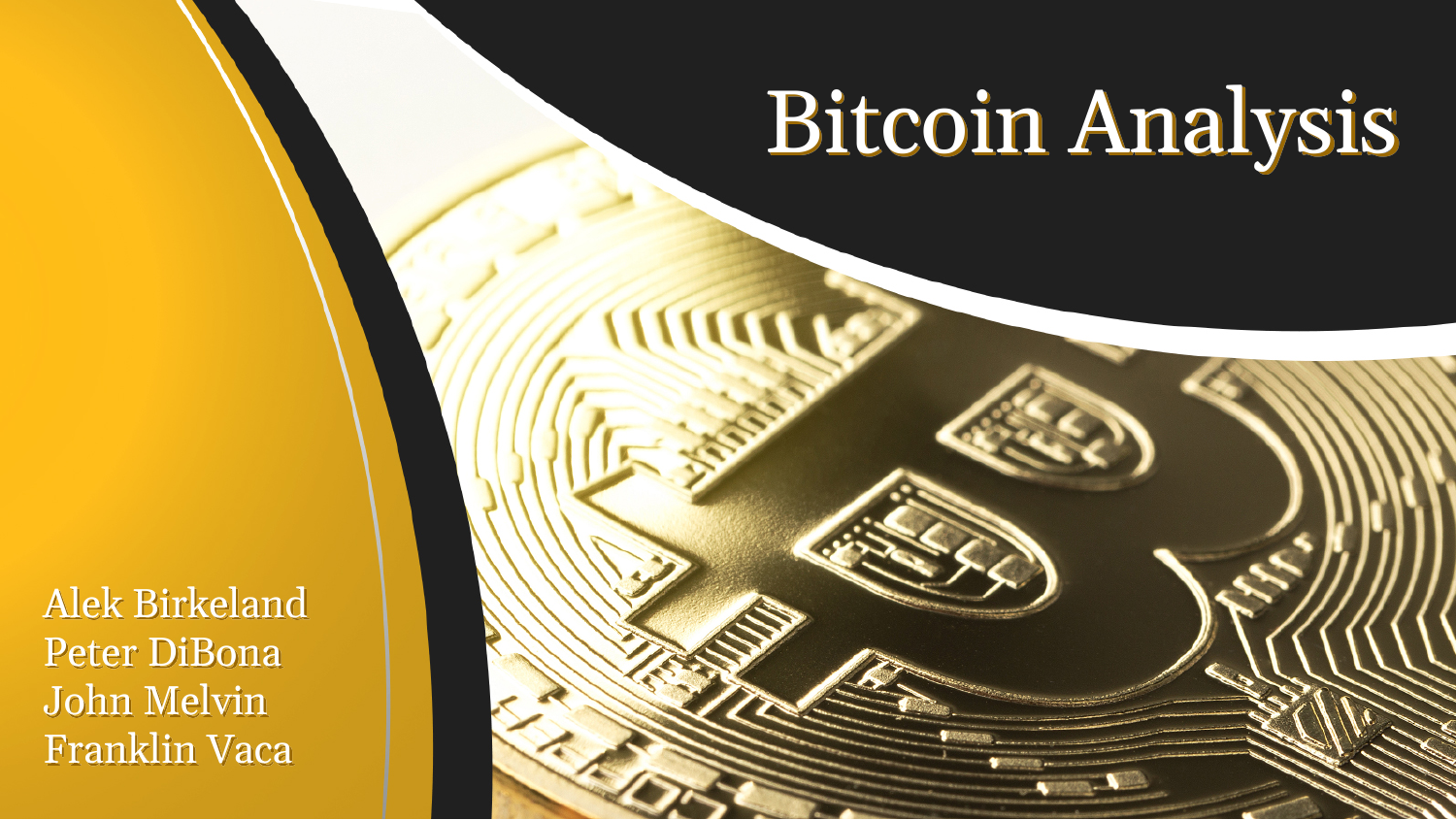

# Bitcoin Analysis
Alek Birkeland Peter DiBona John Melvin  Franklin Vaca